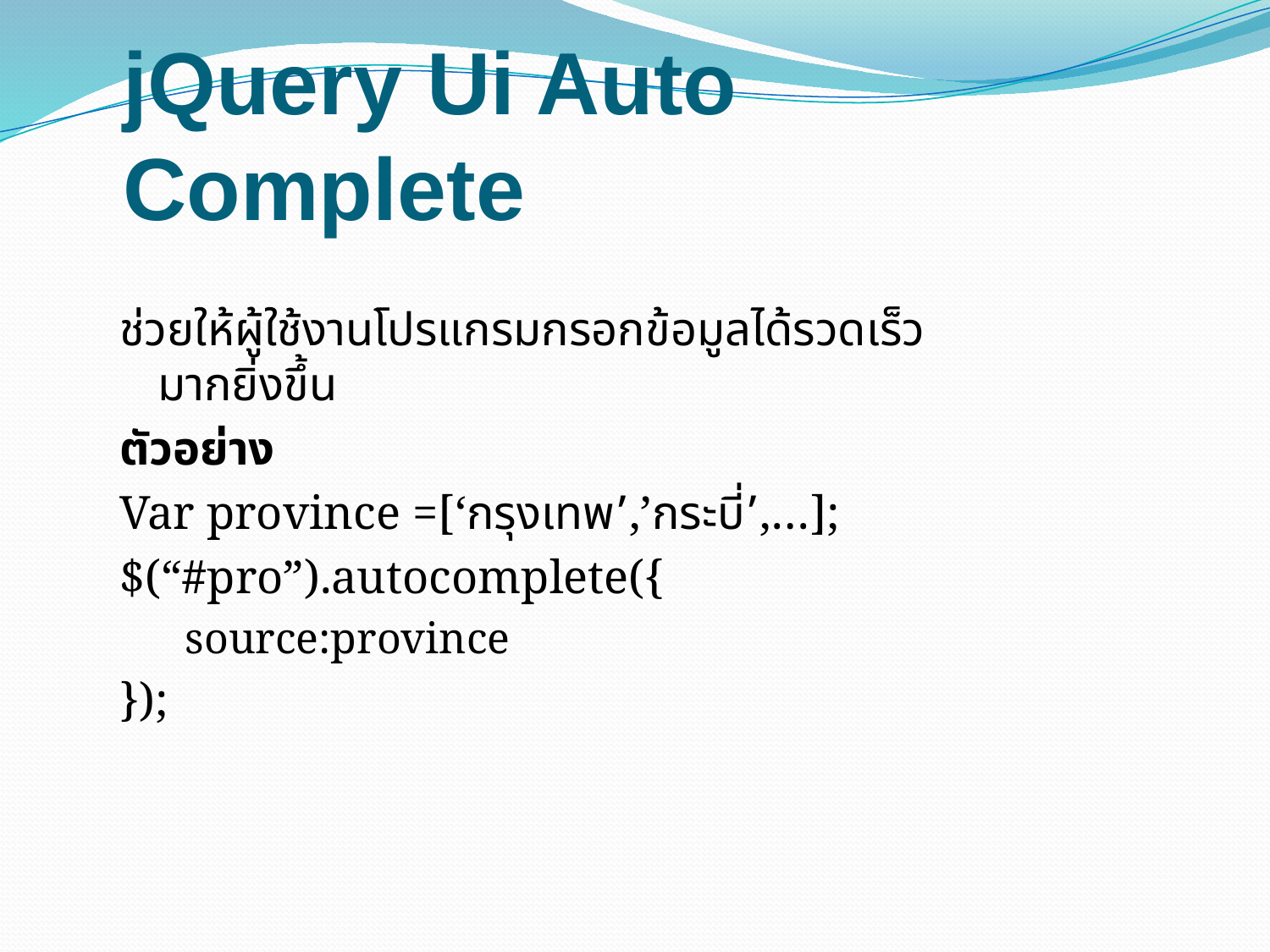

# jQuery Ui Auto Complete
ช่วยให้ผู้ใช้งานโปรแกรมกรอกข้อมูลได้รวดเร็วมากยิ่งขึ้น
ตัวอย่าง
Var province =[‘กรุงเทพ’,’กระบี่’,…];
$(“#pro”).autocomplete({
 source:province
});